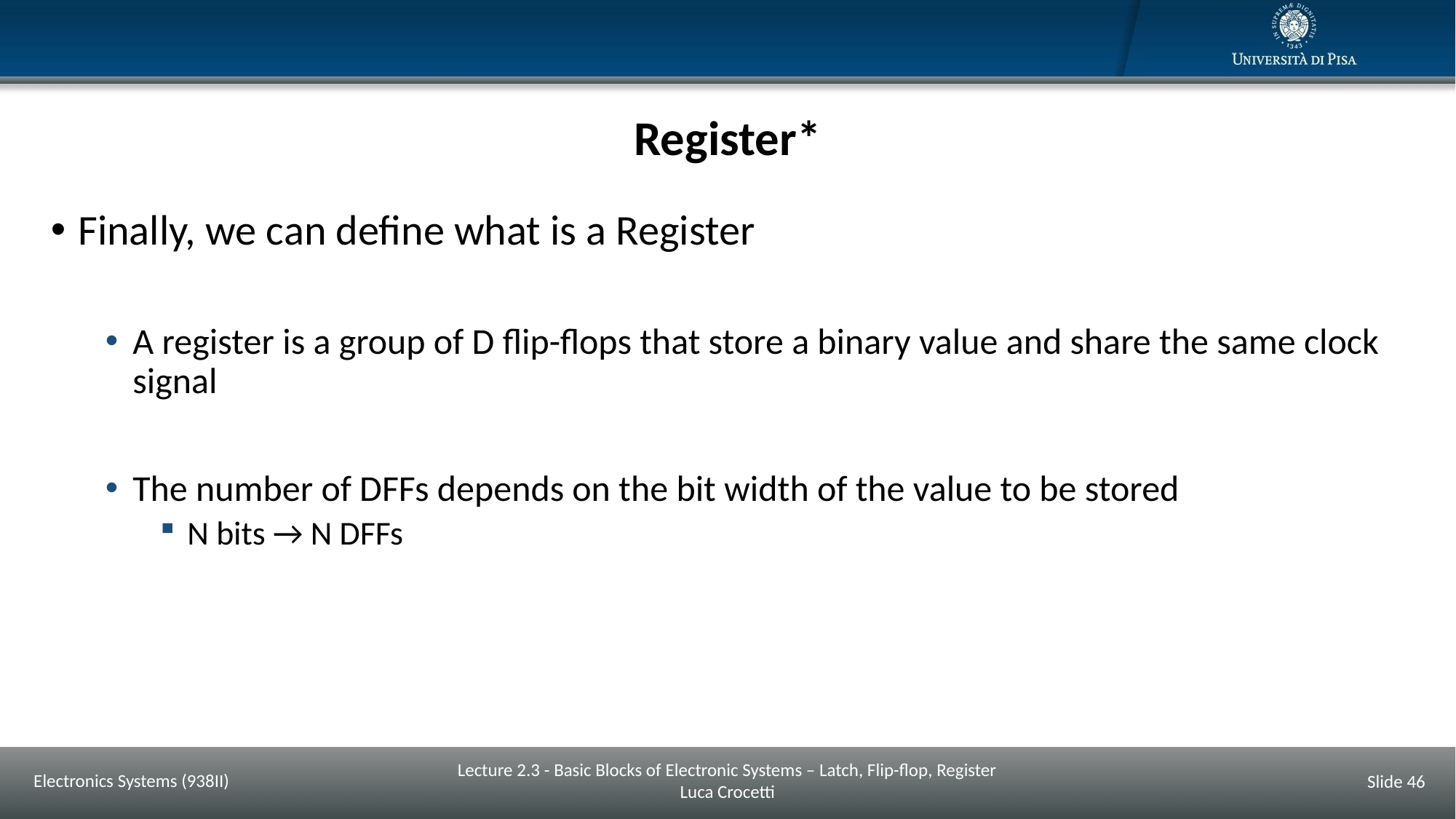

# Register*
Finally, we can define what is a Register

A register is a group of D flip-flops that store a binary value and share the same clock signal

The number of DFFs depends on the bit width of the value to be stored
N bits → N DFFs